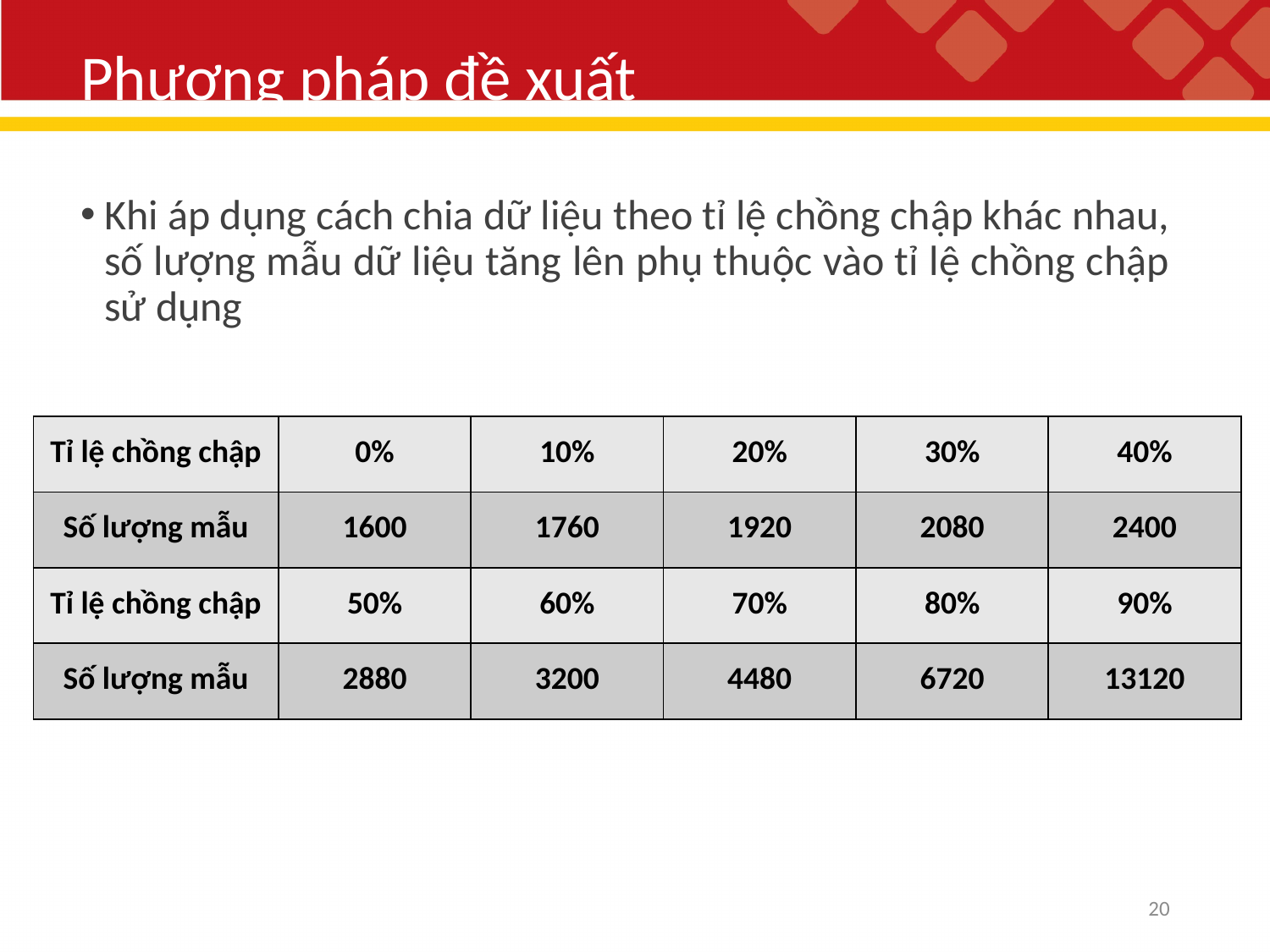

# Phương pháp đề xuất
Khi áp dụng cách chia dữ liệu theo tỉ lệ chồng chập khác nhau, số lượng mẫu dữ liệu tăng lên phụ thuộc vào tỉ lệ chồng chập sử dụng
| Tỉ lệ chồng chập | 0% | 10% | 20% | 30% | 40% |
| --- | --- | --- | --- | --- | --- |
| Số lượng mẫu | 1600 | 1760 | 1920 | 2080 | 2400 |
| Tỉ lệ chồng chập | 50% | 60% | 70% | 80% | 90% |
| Số lượng mẫu | 2880 | 3200 | 4480 | 6720 | 13120 |
20